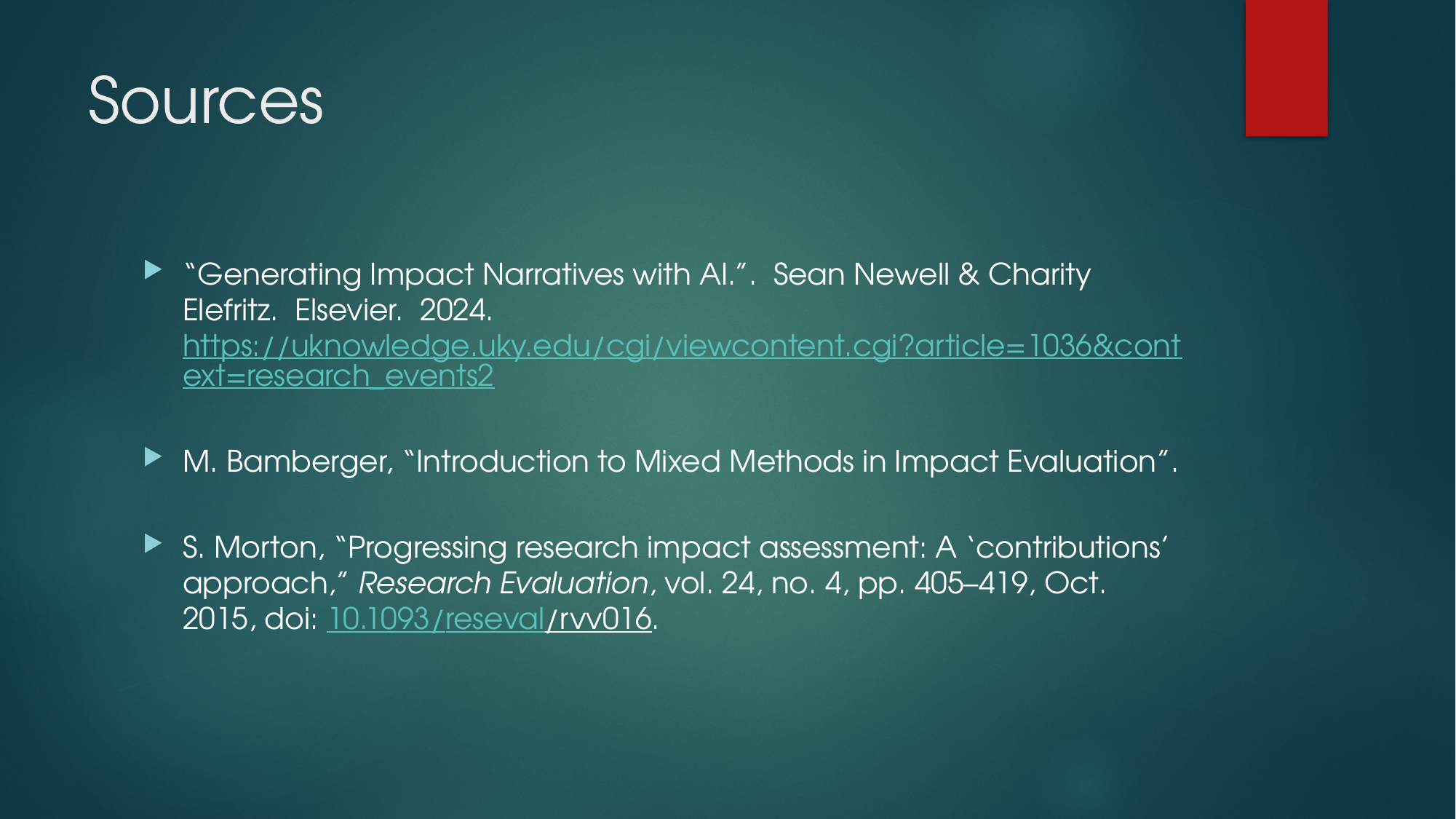

# Sources
“Generating Impact Narratives with AI.”.  Sean Newell & Charity Elefritz.  Elsevier.  2024. https://uknowledge.uky.edu/cgi/viewcontent.cgi?article=1036&context=research_events2

M. Bamberger, “Introduction to Mixed Methods in Impact Evaluation”.

S. Morton, “Progressing research impact assessment: A ‘contributions’ approach,” Research Evaluation, vol. 24, no. 4, pp. 405–419, Oct. 2015, doi: 10.1093/reseval/rvv016.